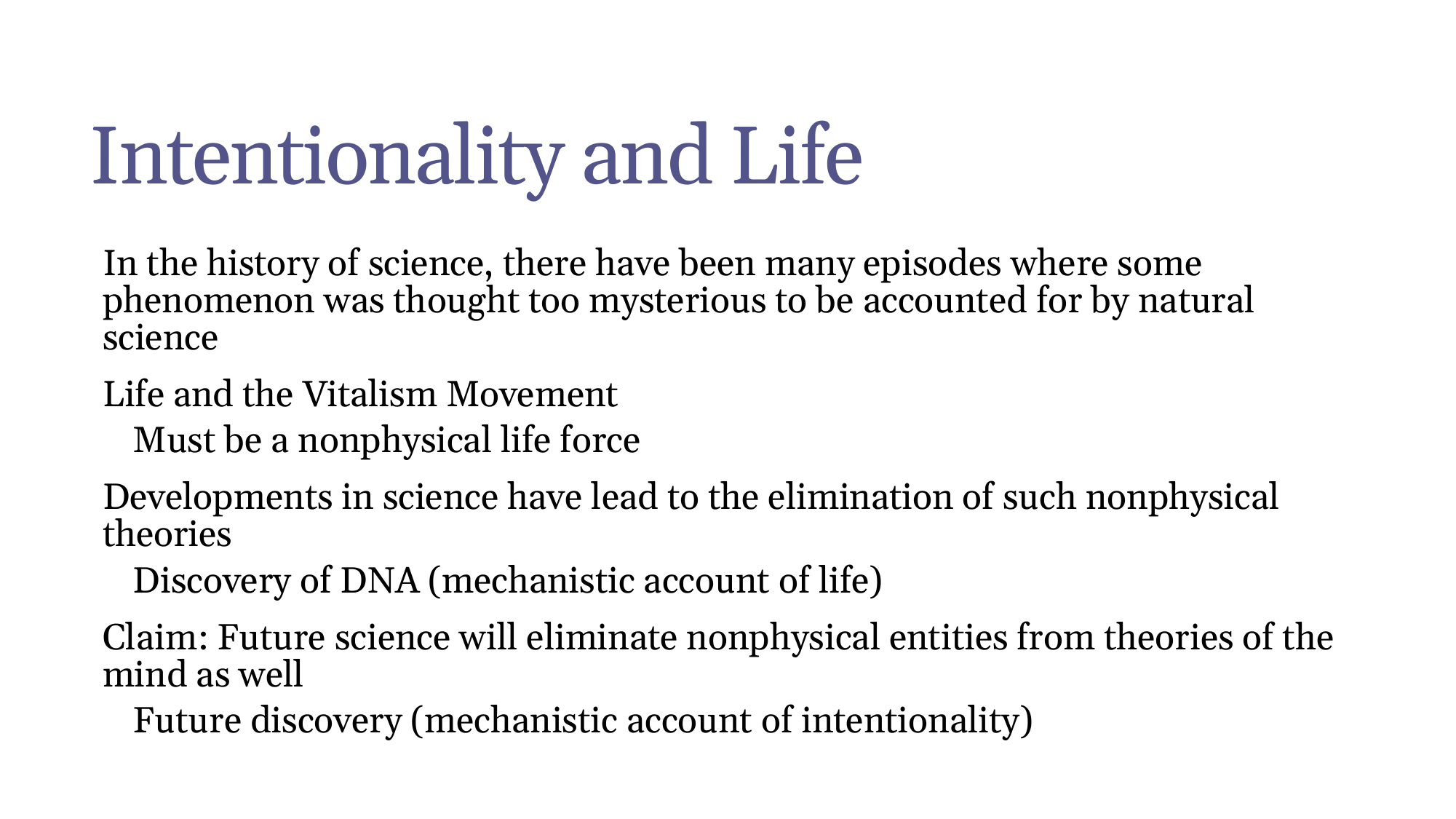

# Intentionality and Life
In the history of science, there have been many episodes where some phenomenon was thought too mysterious to be accounted for by natural science
Life and the Vitalism Movement
Must be a nonphysical life force
Developments in science have lead to the elimination of such nonphysical theories
Discovery of DNA (mechanistic account of life)
Claim: Future science will eliminate nonphysical entities from theories of the mind as well
Future discovery (mechanistic account of intentionality)